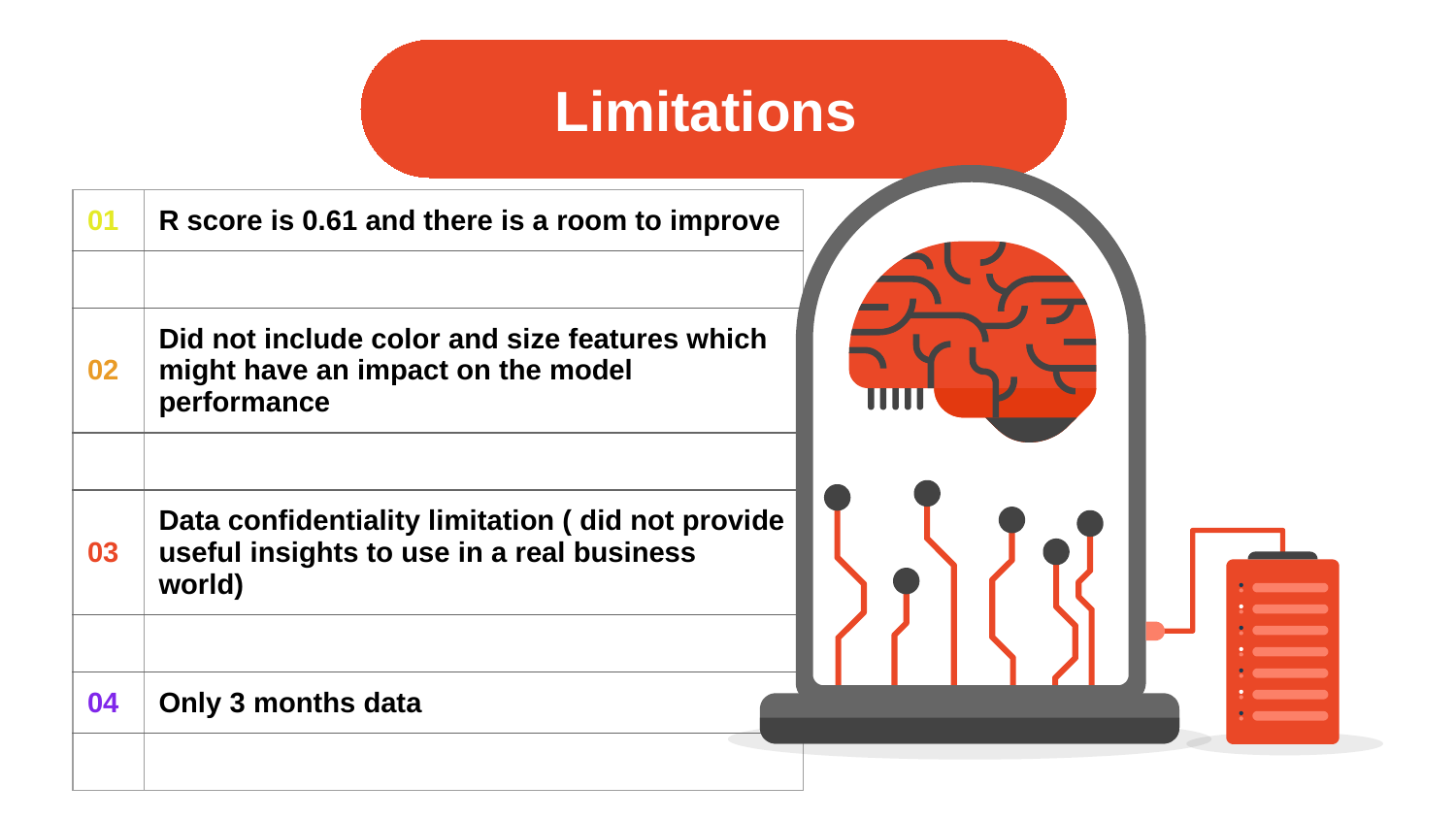

Limitations

| 01 | R score is 0.61 and there is a room to improve |
| --- | --- |
|  |  |
| 02 | Did not include color and size features which might have an impact on the model performance |
|  |  |
| 03 | Data confidentiality limitation ( did not provide useful insights to use in a real business world) |
|  |  |
| 04 | Only 3 months data |
|  |  |